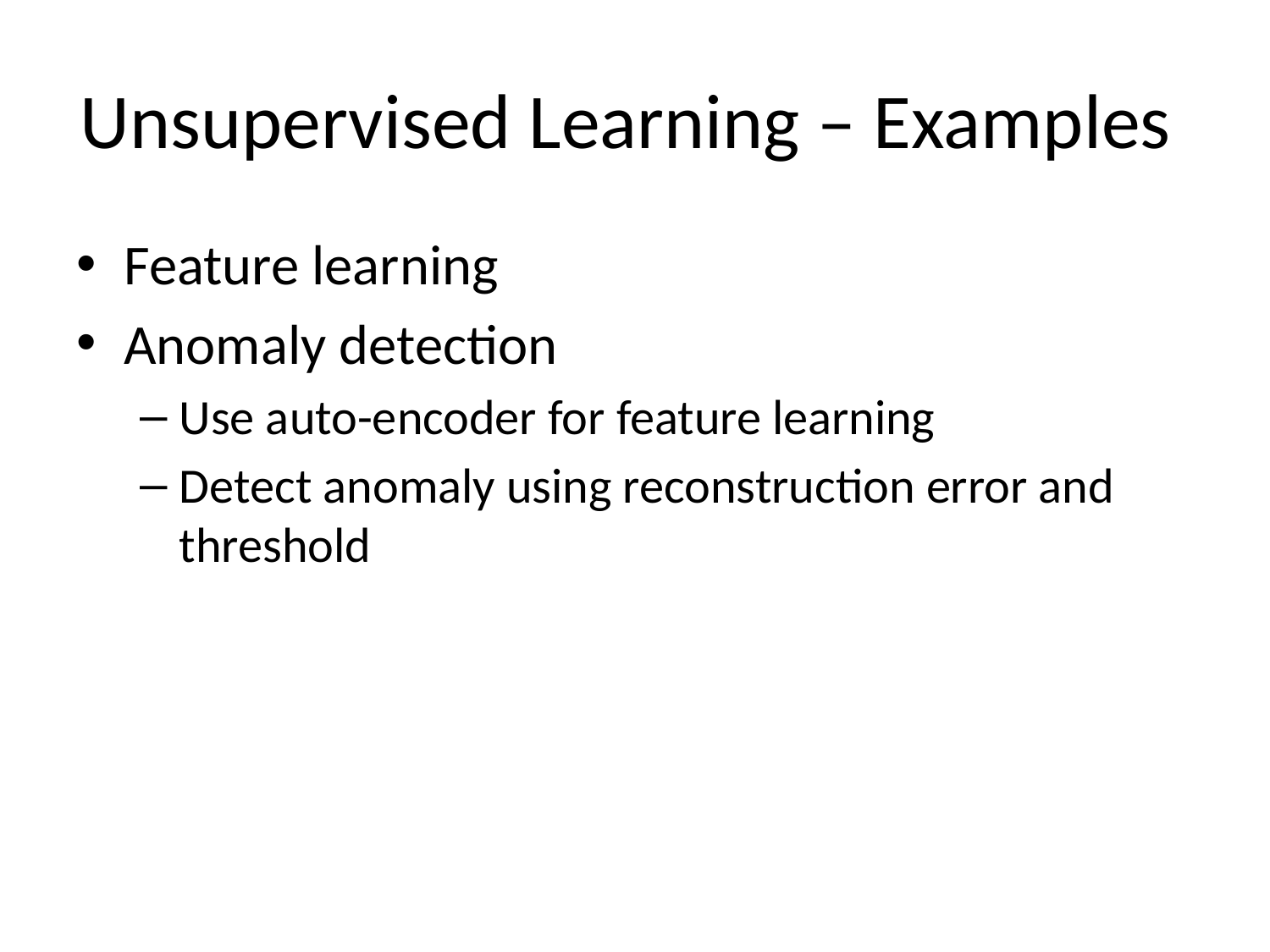

# Unsupervised Learning – Examples
Feature learning
Anomaly detection
Use auto-encoder for feature learning
Detect anomaly using reconstruction error and threshold